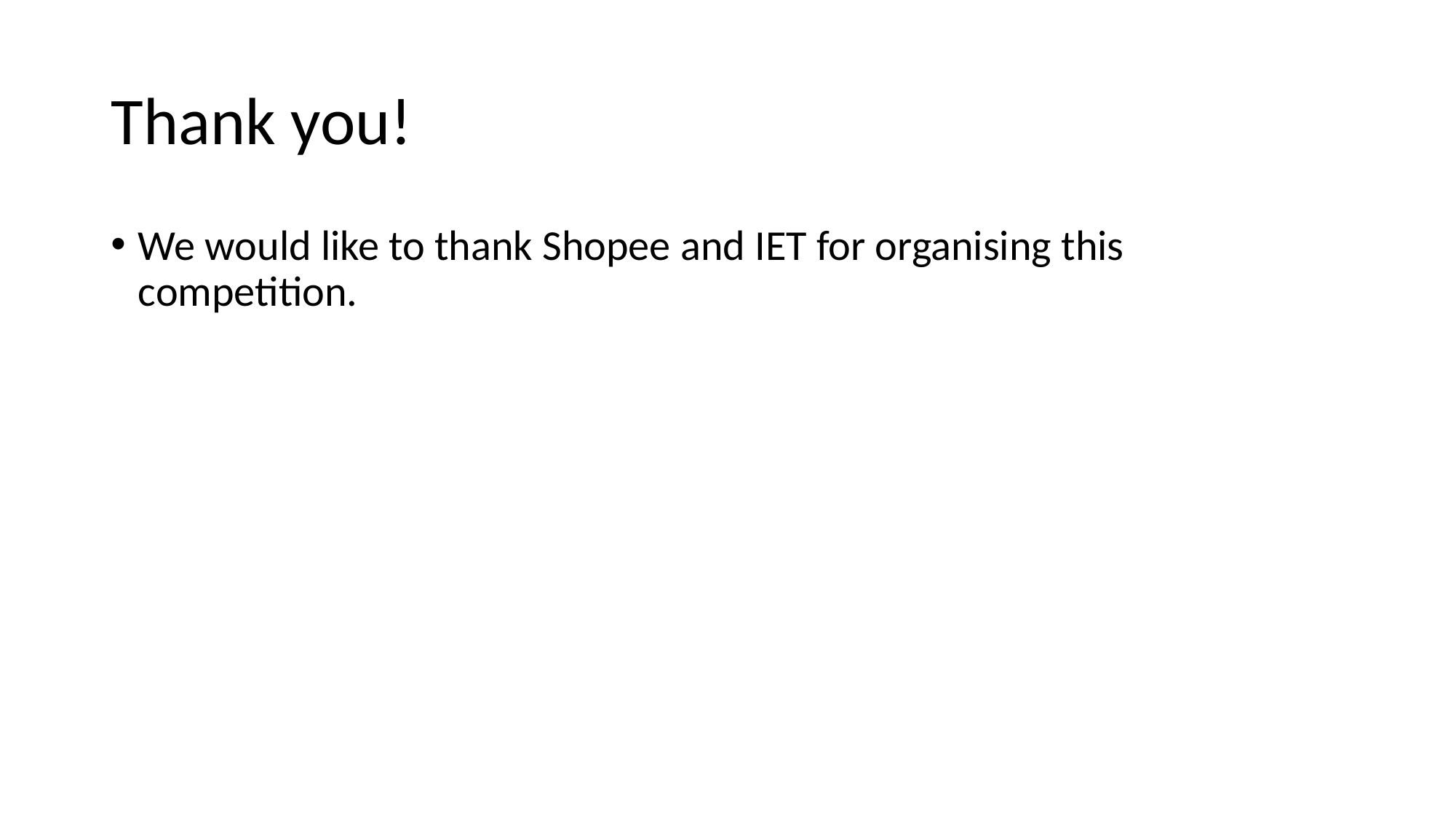

# Thank you!
We would like to thank Shopee and IET for organising this competition.